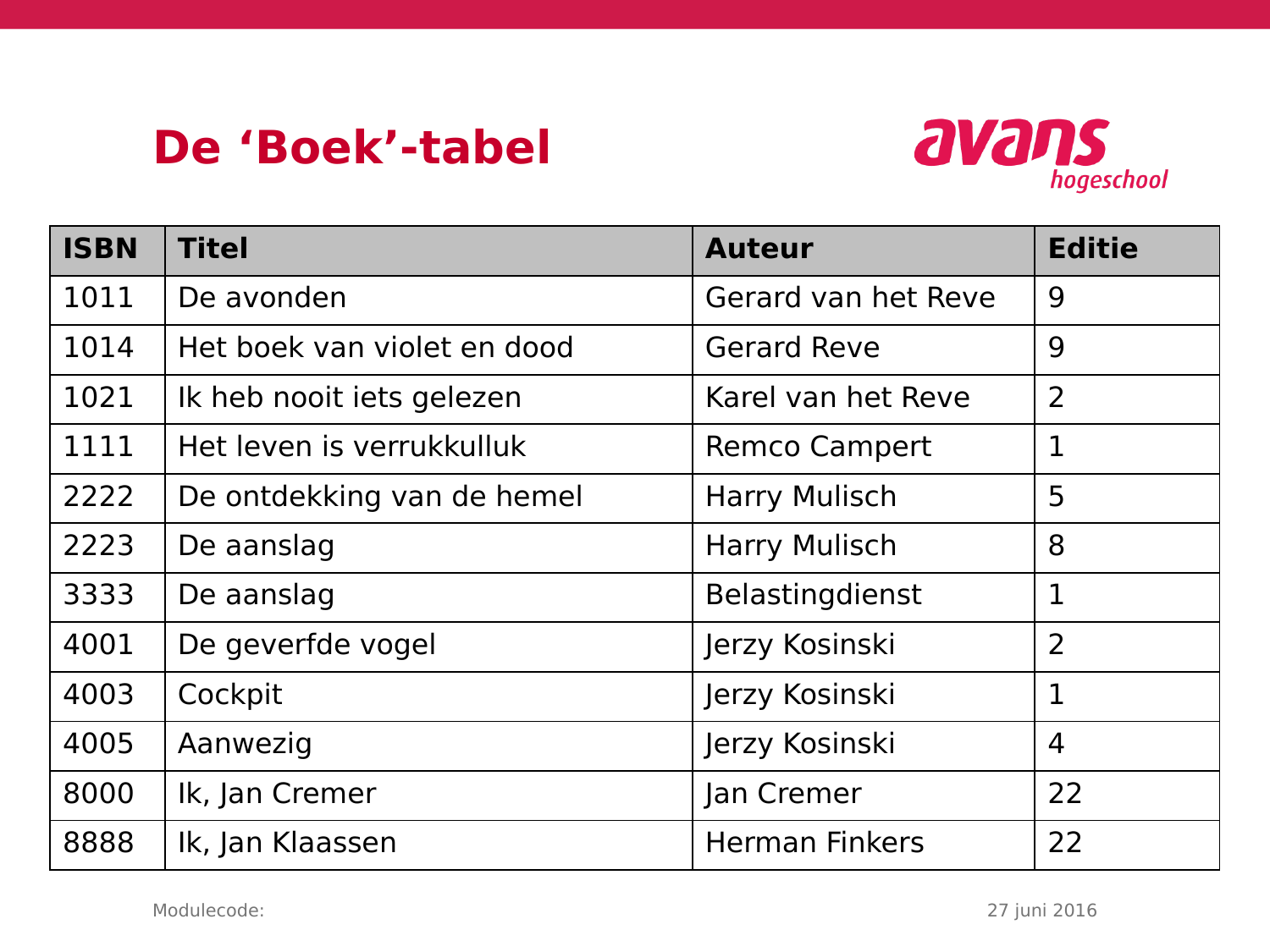

# De ‘Boek’-tabel
| ISBN | Titel | Auteur | Editie |
| --- | --- | --- | --- |
| 1011 | De avonden | Gerard van het Reve | 9 |
| 1014 | Het boek van violet en dood | Gerard Reve | 9 |
| 1021 | Ik heb nooit iets gelezen | Karel van het Reve | 2 |
| 1111 | Het leven is verrukkulluk | Remco Campert | 1 |
| 2222 | De ontdekking van de hemel | Harry Mulisch | 5 |
| 2223 | De aanslag | Harry Mulisch | 8 |
| 3333 | De aanslag | Belastingdienst | 1 |
| 4001 | De geverfde vogel | Jerzy Kosinski | 2 |
| 4003 | Cockpit | Jerzy Kosinski | 1 |
| 4005 | Aanwezig | Jerzy Kosinski | 4 |
| 8000 | Ik, Jan Cremer | Jan Cremer | 22 |
| 8888 | Ik, Jan Klaassen | Herman Finkers | 22 |